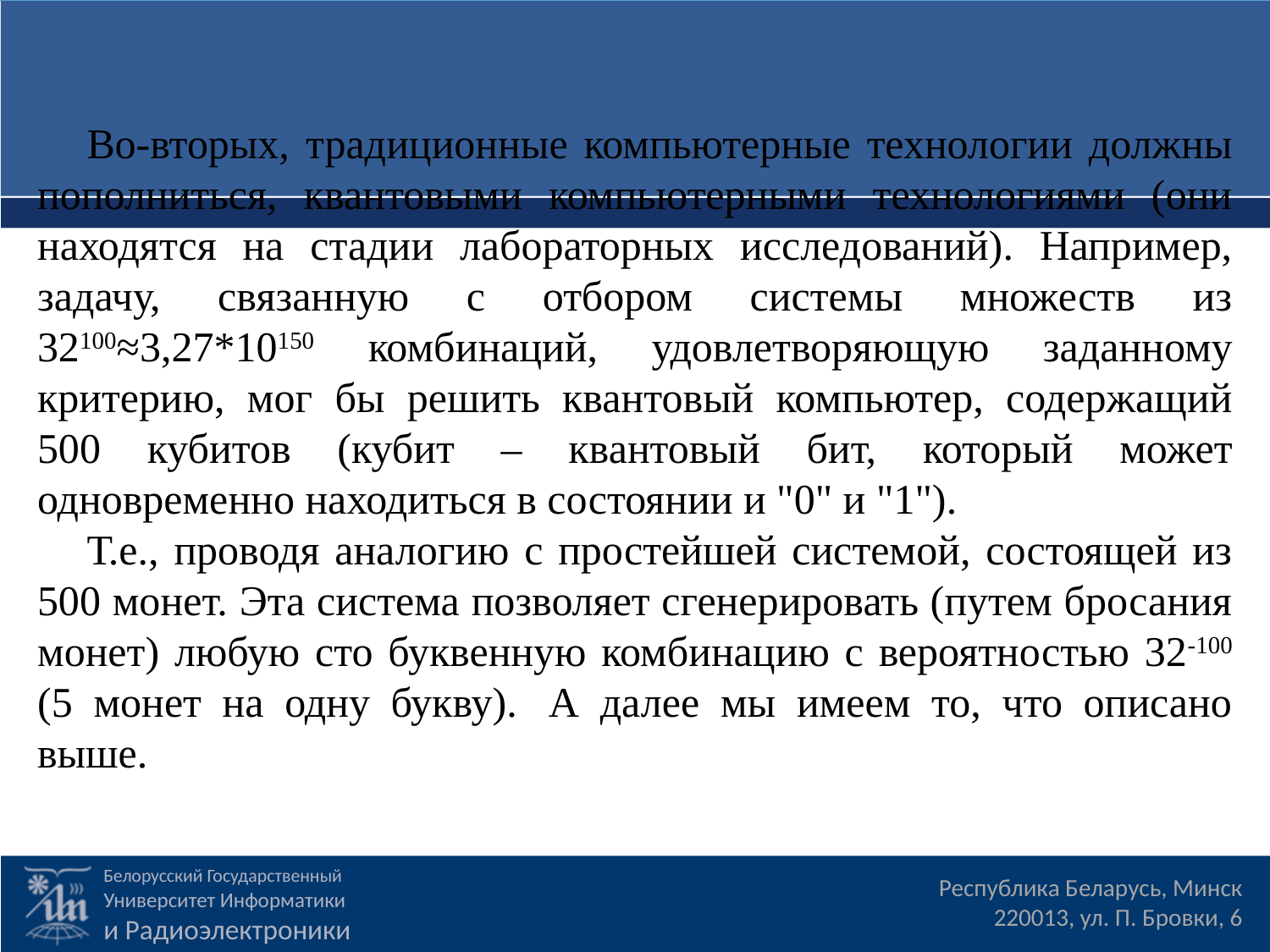

Во-вторых, традиционные компьютерные технологии должны пополниться, квантовыми компьютерными технологиями (они находятся на стадии лабораторных исследований). Например, задачу, связанную с отбором системы множеств из 32100≈3,27*10150 комбинаций, удовлетворяющую заданному критерию, мог бы решить квантовый компьютер, содержащий 500 кубитов (кубит – квантовый бит, который может одновременно находиться в состоянии и "0" и "1").
Т.е., проводя аналогию с простейшей системой, состоящей из 500 монет. Эта система позволяет сгенерировать (путем бросания монет) любую сто буквенную комбинацию с вероятностью 32-100 (5 монет на одну букву).  А далее мы имеем то, что описано выше.